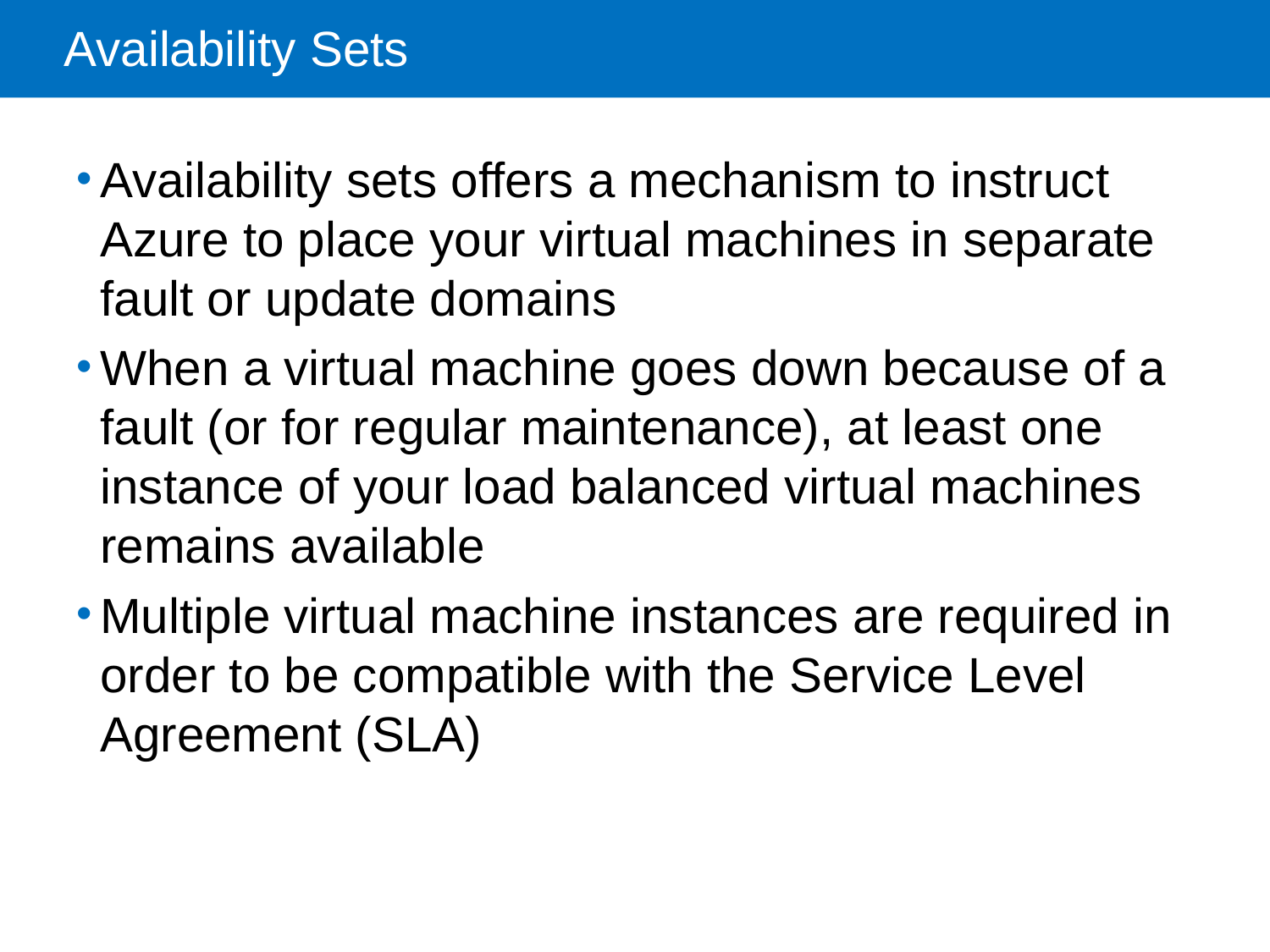

# Availability Sets
Availability sets offers a mechanism to instruct Azure to place your virtual machines in separate fault or update domains
When a virtual machine goes down because of a fault (or for regular maintenance), at least one instance of your load balanced virtual machines remains available
Multiple virtual machine instances are required in order to be compatible with the Service Level Agreement (SLA)